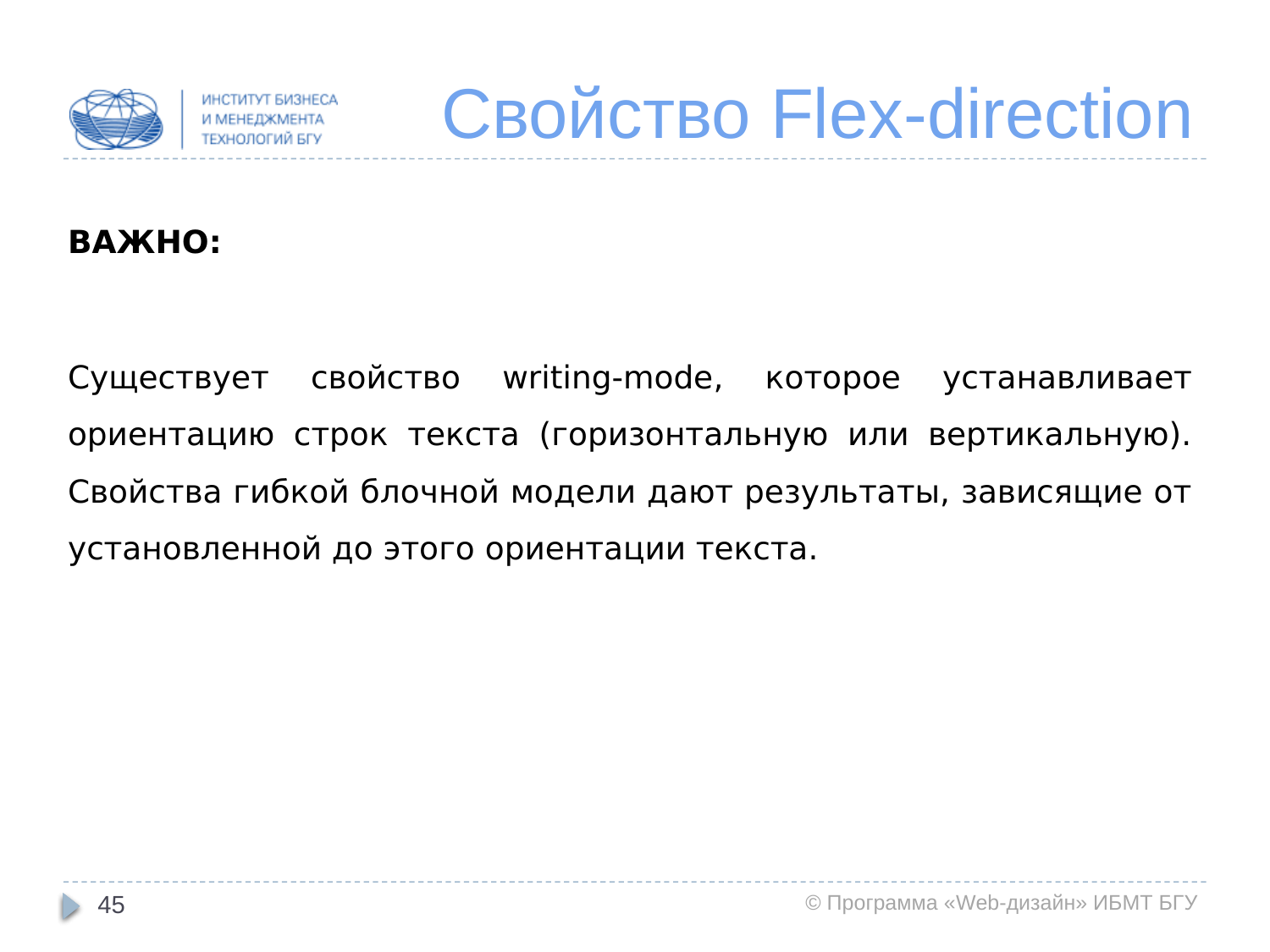

# Свойство Flex-direction
ВАЖНО:

Существует свойство writing-mode, которое устанавливает ориентацию строк текста (горизонтальную или вертикальную). Свойства гибкой блочной модели дают результаты, зависящие от установленной до этого ориентации текста.

45